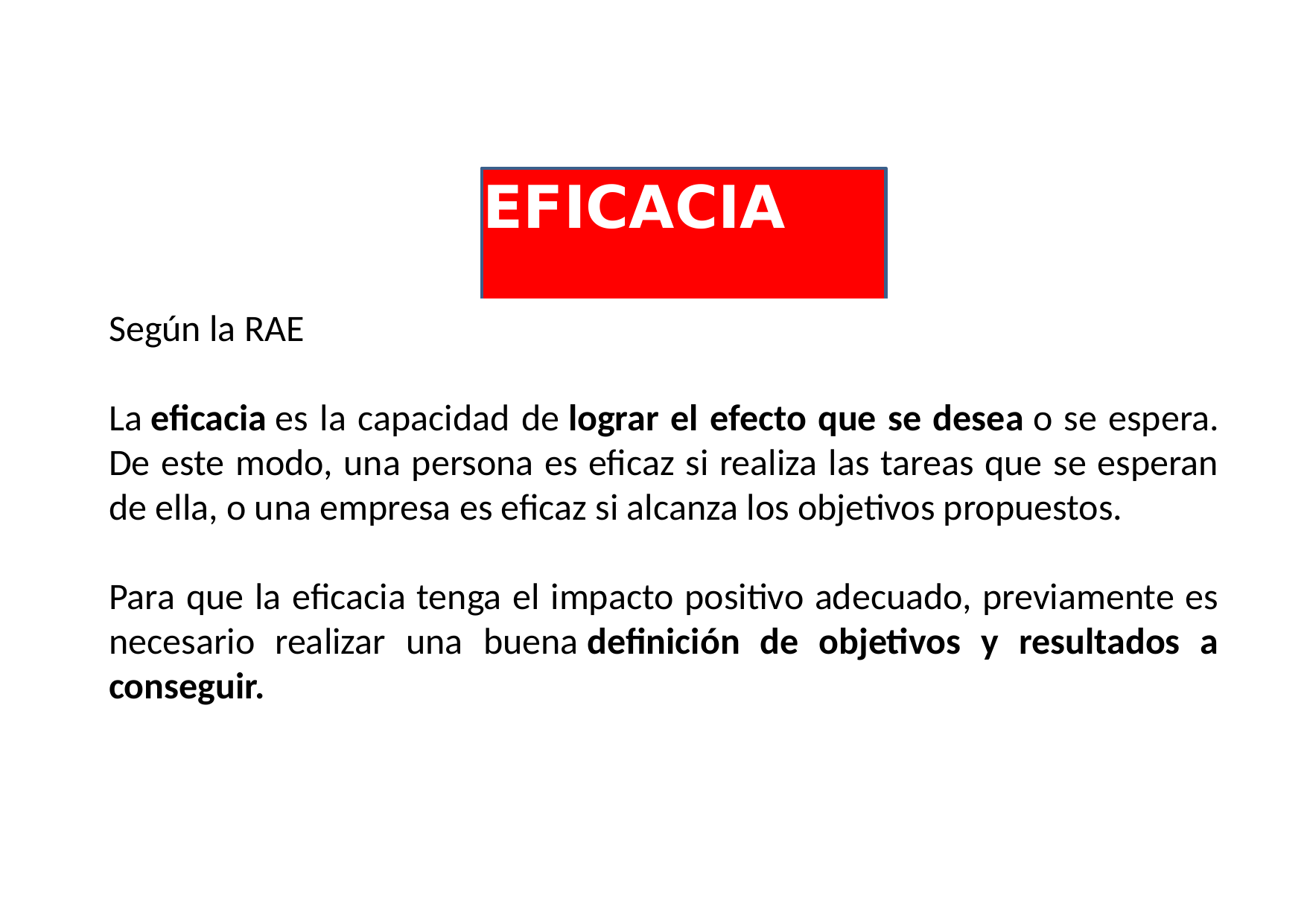

# EFICACIA
Según la RAE

La eficacia es la capacidad de lograr el efecto que se desea o se espera. De este modo, una persona es eficaz si realiza las tareas que se esperan de ella, o una empresa es eficaz si alcanza los objetivos propuestos.

Para que la eficacia tenga el impacto positivo adecuado, previamente es necesario realizar una buena definición de objetivos y resultados a conseguir.